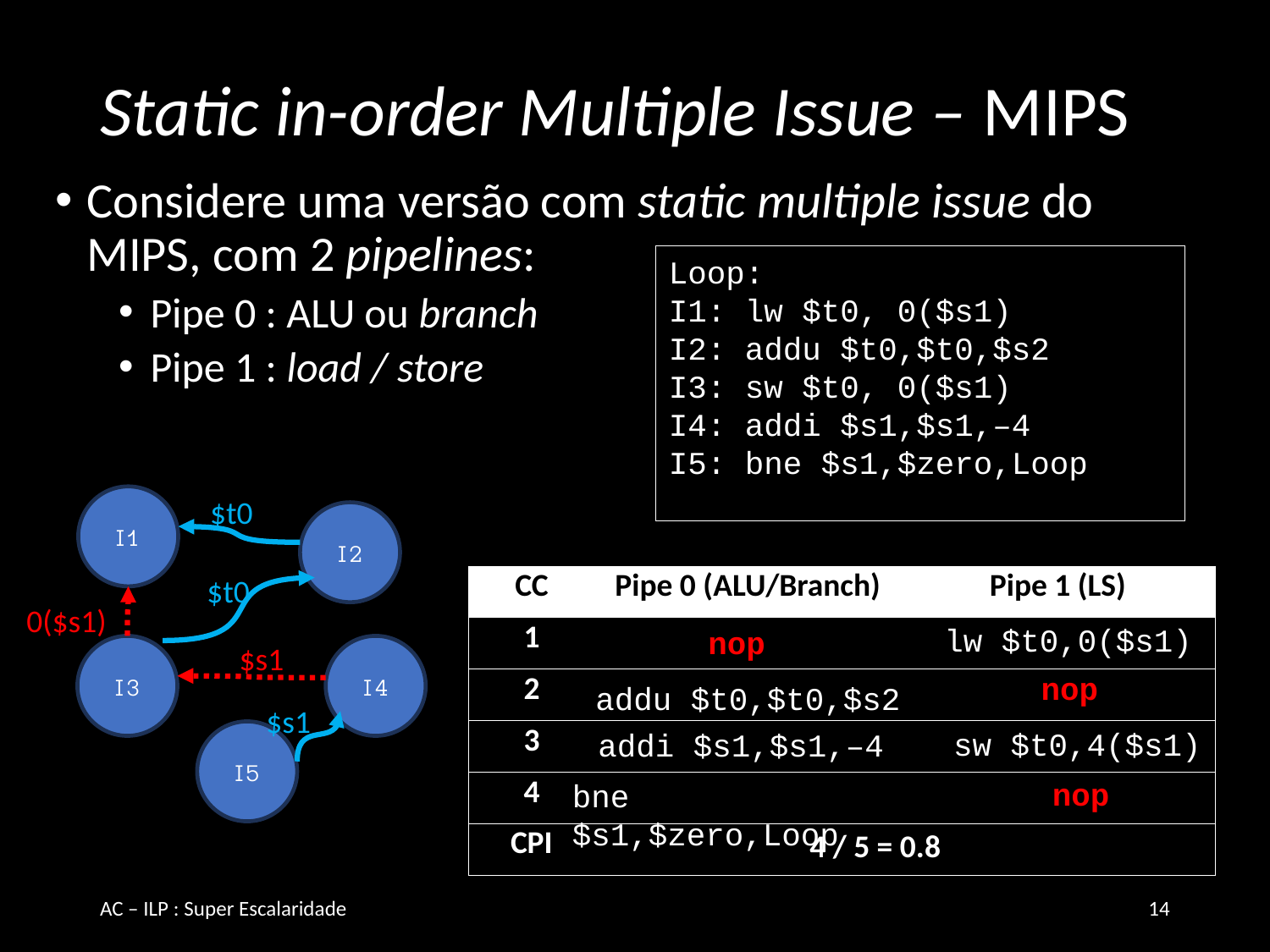

# Static in-order Multiple Issue – MIPS
Considere uma versão com static multiple issue do MIPS, com 2 pipelines:
Pipe 0 : ALU ou branch
Pipe 1 : load / store
Loop:
I1: lw $t0, 0($s1)
I2: addu $t0,$t0,$s2
I3: sw $t0, 0($s1)
I4: addi $s1,$s1,–4
I5: bne $s1,$zero,Loop
$t0
I1
I2
$t0
0($s1)
$s1
I3
I4
$s1
I5
| CC | Pipe 0 (ALU/Branch) | Pipe 1 (LS) |
| --- | --- | --- |
| 1 |  |  |
| 2 |  |  |
| 3 |  |  |
| 4 |  |  |
| CPI |  |  |
lw $t0,0($s1)
nop
nop
addu $t0,$t0,$s2
sw $t0,4($s1)
addi $s1,$s1,–4
nop
bne $s1,$zero,Loop
4 / 5 = 0.8
AC – ILP : Super Escalaridade
14